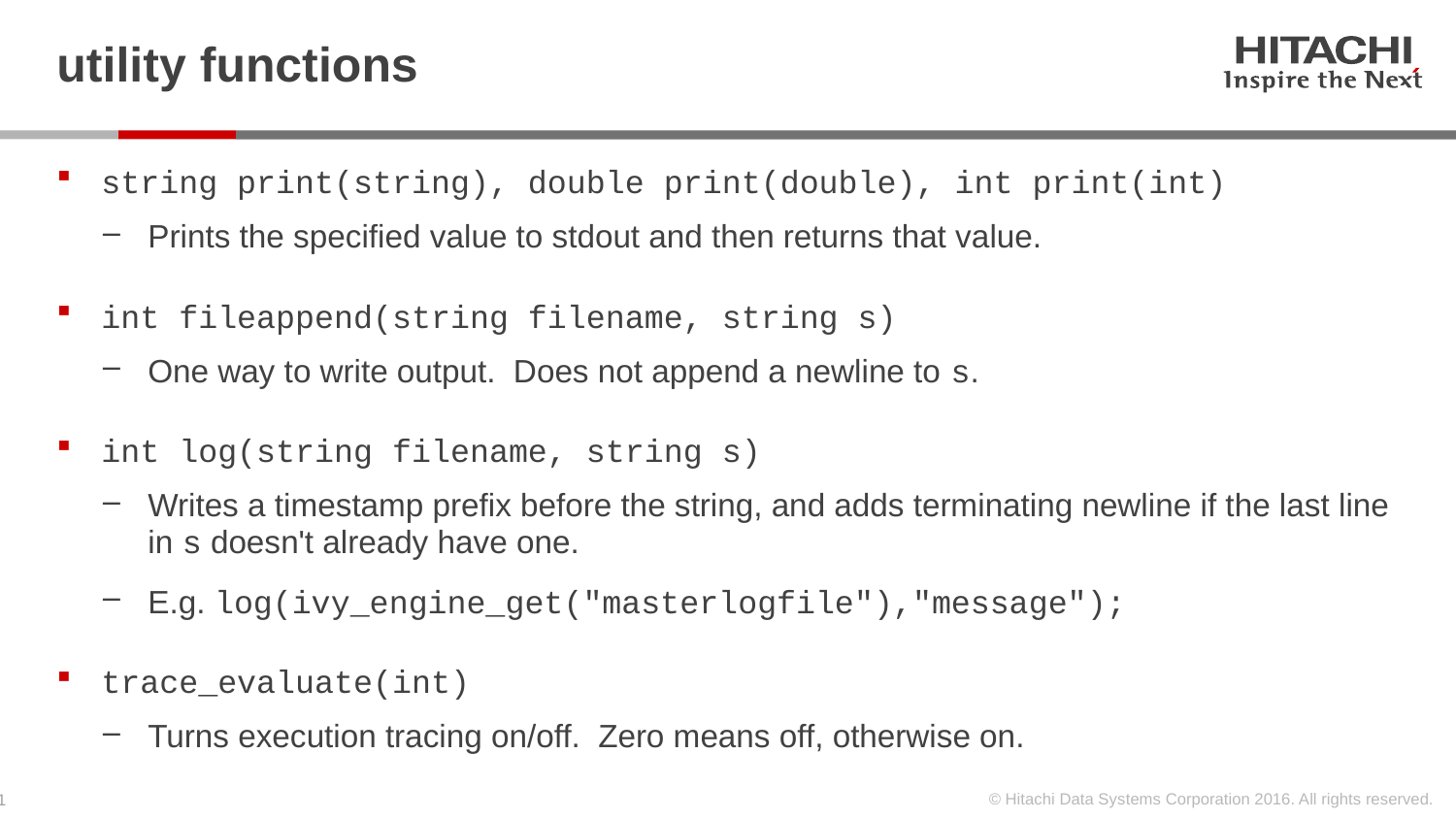

# utility functions
string print(string), double print(double), int print(int)
Prints the specified value to stdout and then returns that value.
int fileappend(string filename, string s)
One way to write output.  Does not append a newline to s.
int log(string filename, string s)
Writes a timestamp prefix before the string, and adds terminating newline if the last line in s doesn't already have one.
E.g. log(ivy_engine_get("masterlogfile"),"message");
trace_evaluate(int)
Turns execution tracing on/off.  Zero means off, otherwise on.